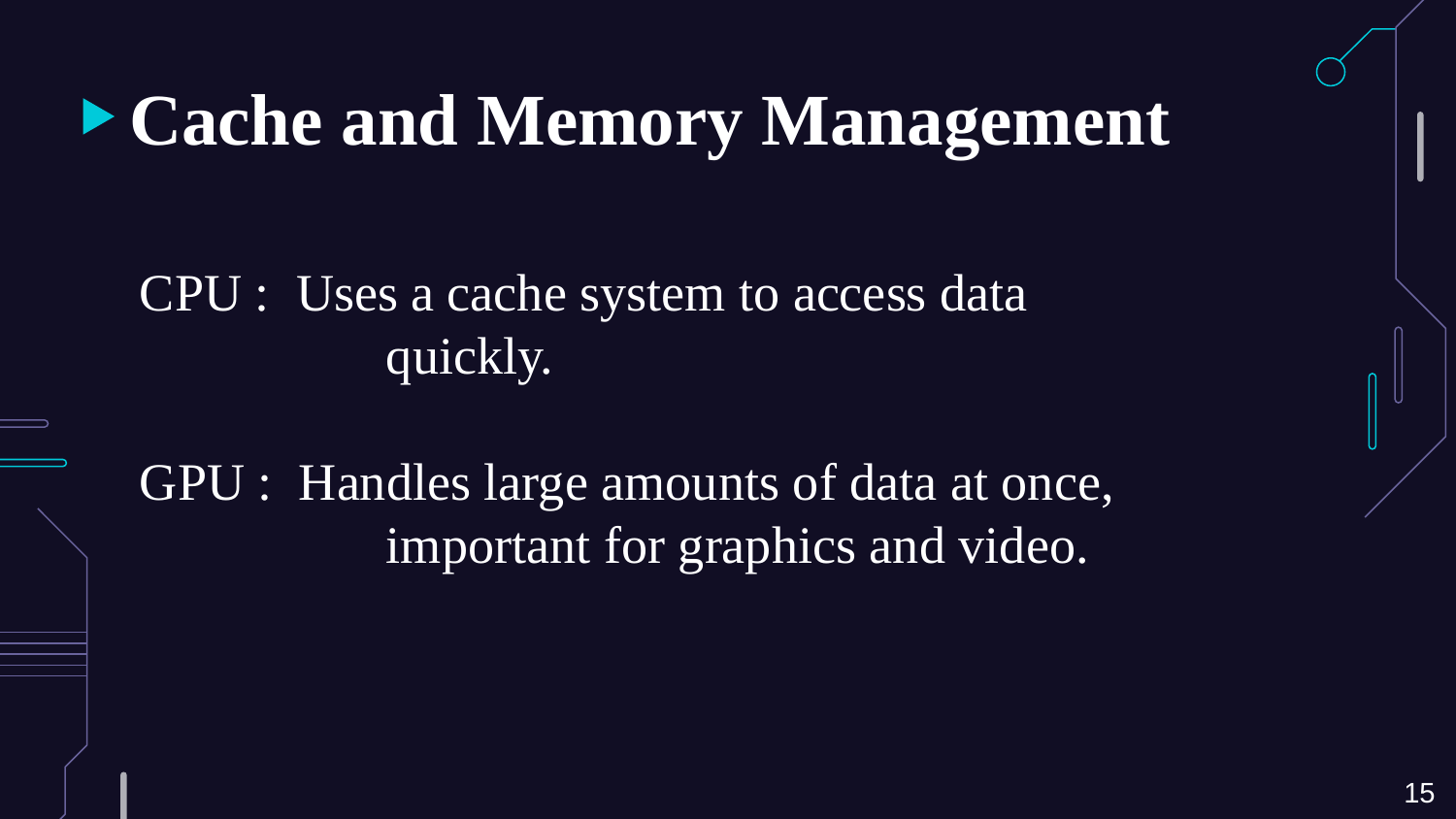

# Cache and Memory Management
CPU :  Uses a cache system to access data 	    	   	    quickly.

GPU :  Handles large amounts of data at once, 	   	    important for graphics and video.
15